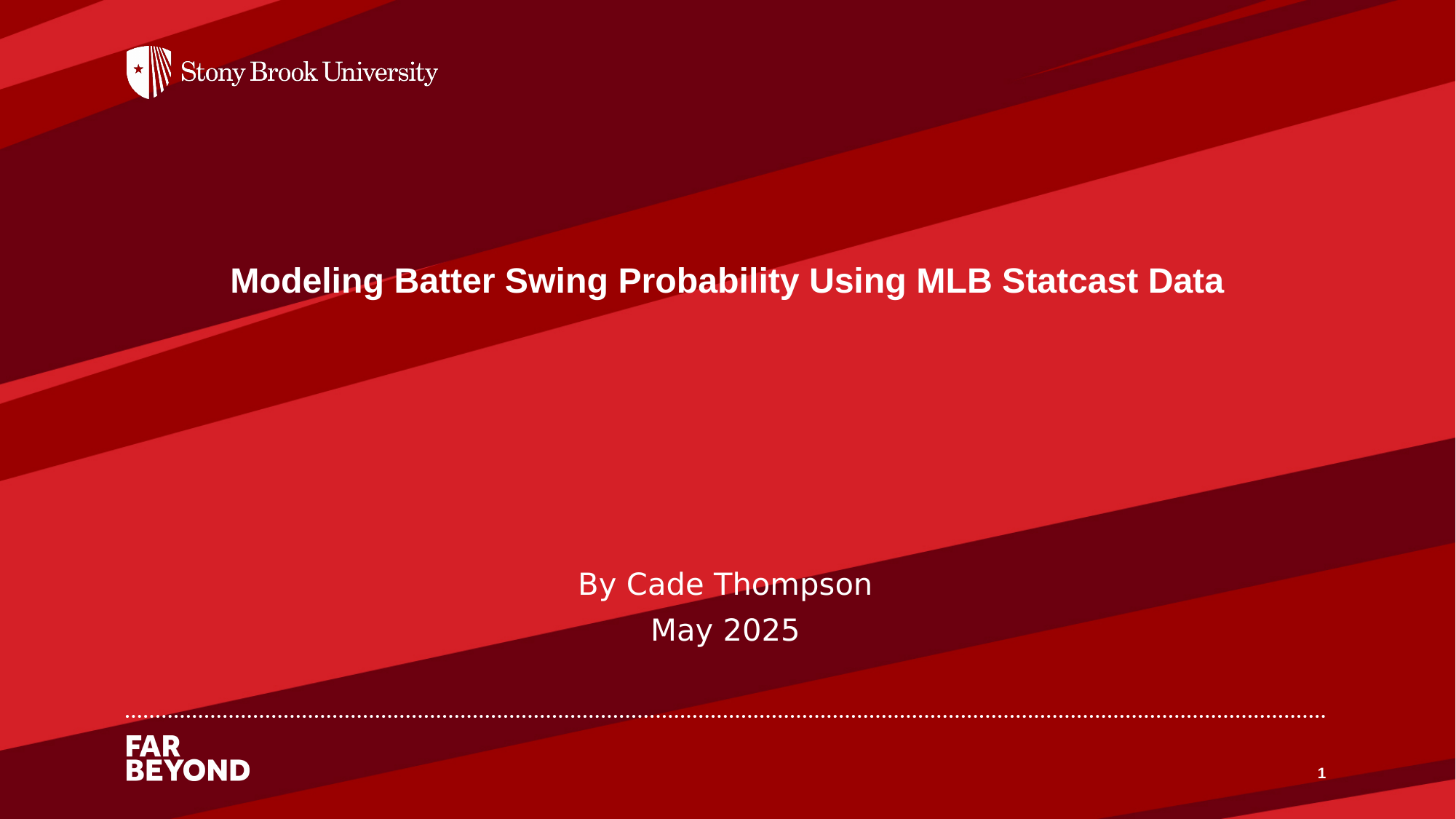

# Modeling Batter Swing Probability Using MLB Statcast Data
By Cade Thompson
May 2025
1